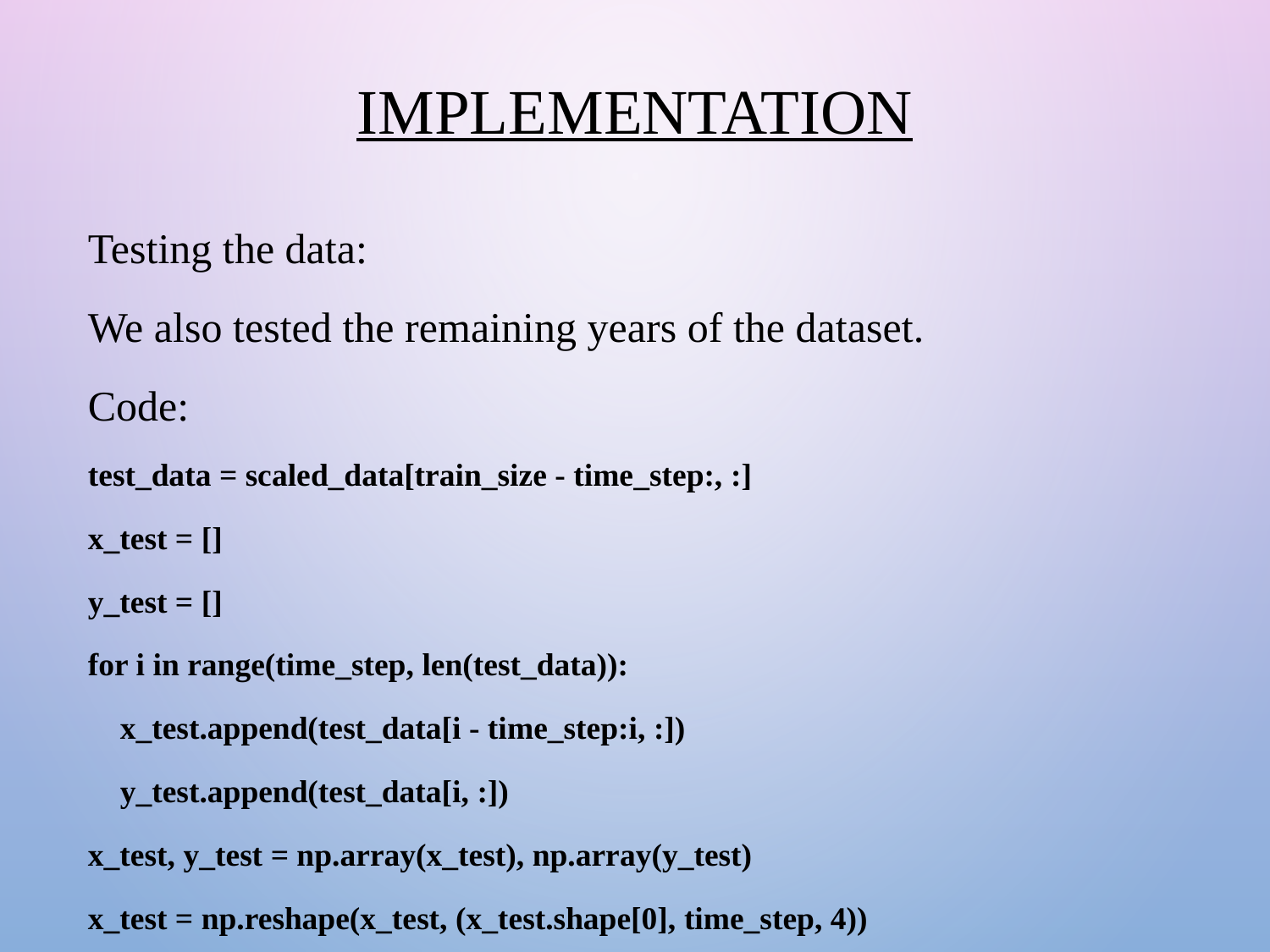

IMPLEMENTATION
Testing the data:
We also tested the remaining years of the dataset.
Code:
test_data = scaled_data[train_size - time_step:, :]
x_test = []
y_test = []
for i in range(time_step, len(test_data)):
    x_test.append(test_data[i - time_step:i, :])
    y_test.append(test_data[i, :])
x_test, y_test = np.array(x_test), np.array(y_test)
x_test = np.reshape(x_test, (x_test.shape[0], time_step, 4))